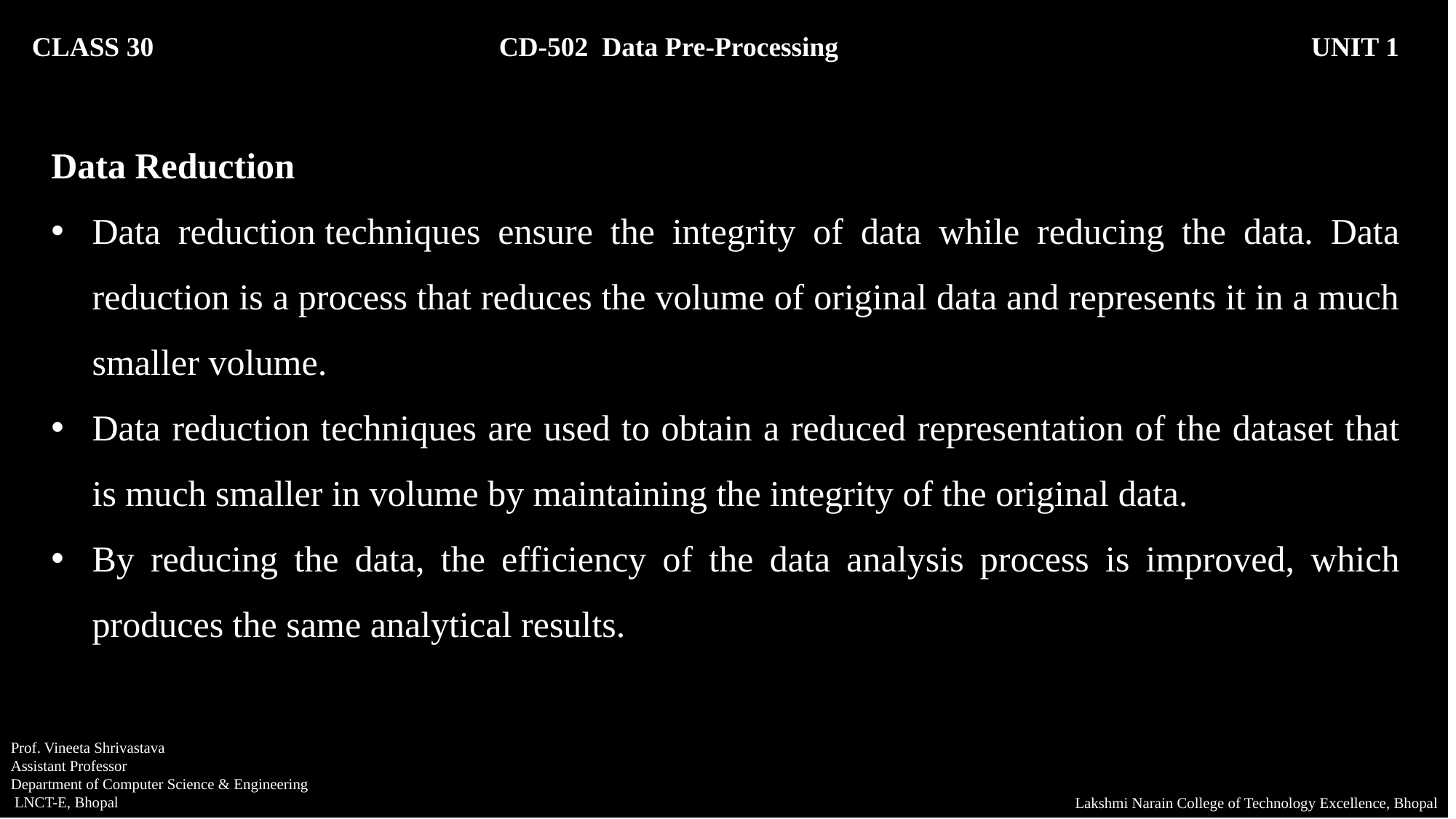

CLASS 30                                                  CD-502  Data Pre-Processing		                                           UNIT 1
Data Reduction
Data reduction techniques ensure the integrity of data while reducing the data. Data reduction is a process that reduces the volume of original data and represents it in a much smaller volume.
Data reduction techniques are used to obtain a reduced representation of the dataset that is much smaller in volume by maintaining the integrity of the original data.
By reducing the data, the efficiency of the data analysis process is improved, which produces the same analytical results.
Prof. Vineeta Shrivastava
Assistant Professor
Department of Computer Science & Engineering
 LNCT-E, Bhopal
Lakshmi Narain College of Technology Excellence, Bhopal